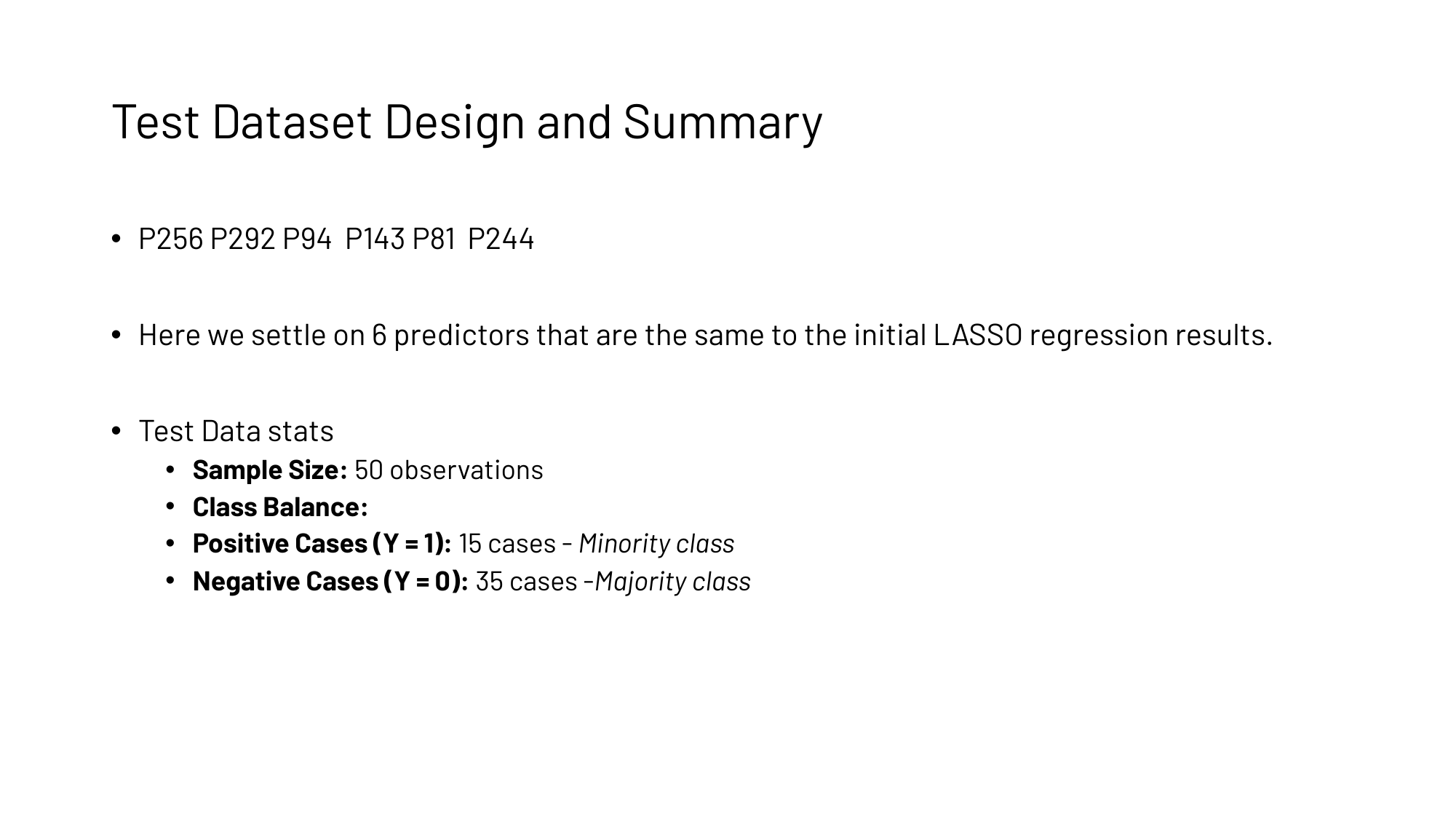

# Test Dataset Design and Summary
P256 P292 P94  P143 P81  P244

Here we settle on 6 predictors that are the same to the initial LASSO regression results.

Test Data stats
Sample Size: 50 observations
Class Balance:
Positive Cases (Y = 1): 15 cases - Minority class
Negative Cases (Y = 0): 35 cases -Majority class